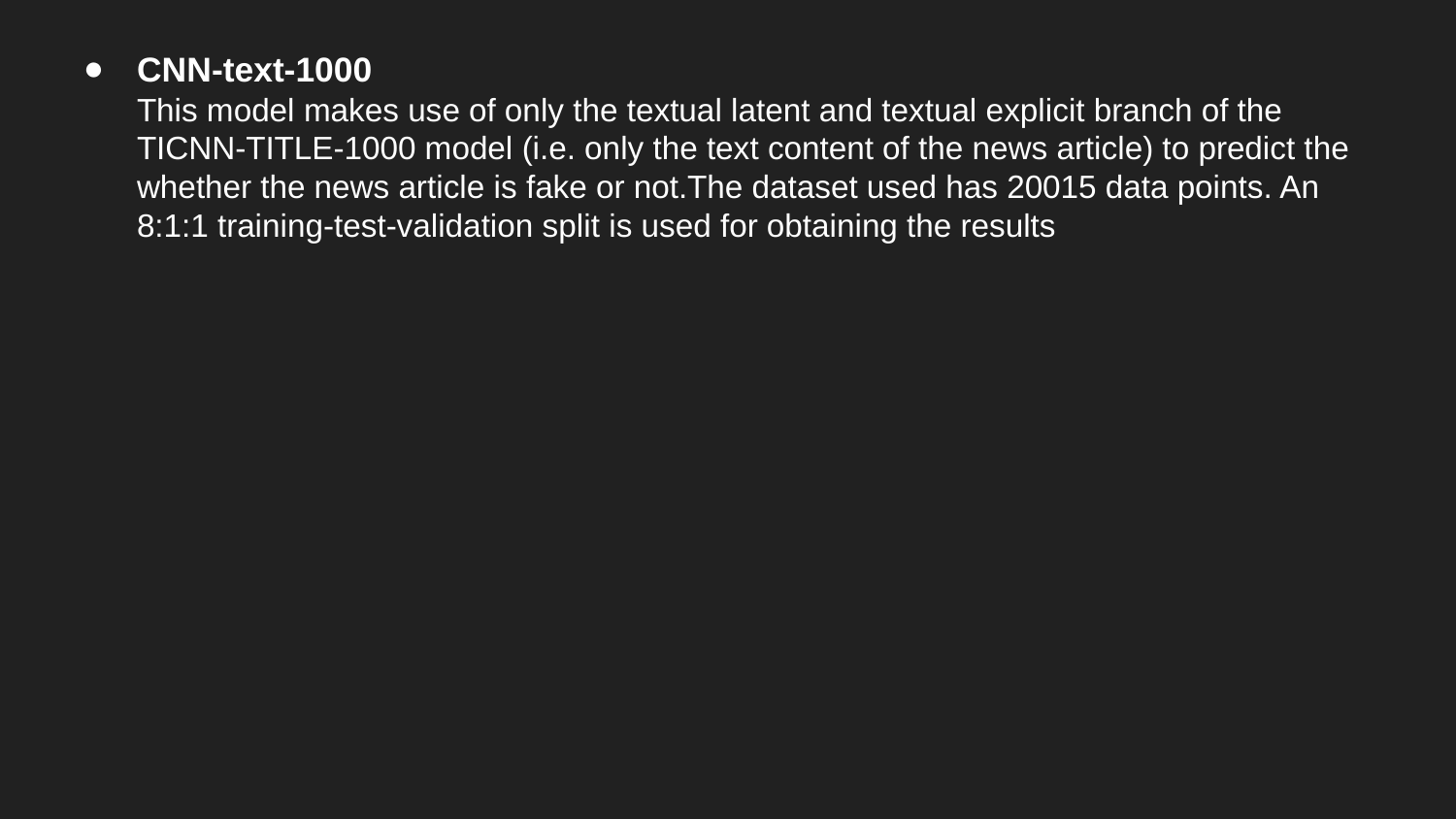

CNN-text-1000
This model makes use of only the textual latent and textual explicit branch of the TICNN-TITLE-1000 model (i.e. only the text content of the news article) to predict the whether the news article is fake or not.The dataset used has 20015 data points. An 8:1:1 training-test-validation split is used for obtaining the results